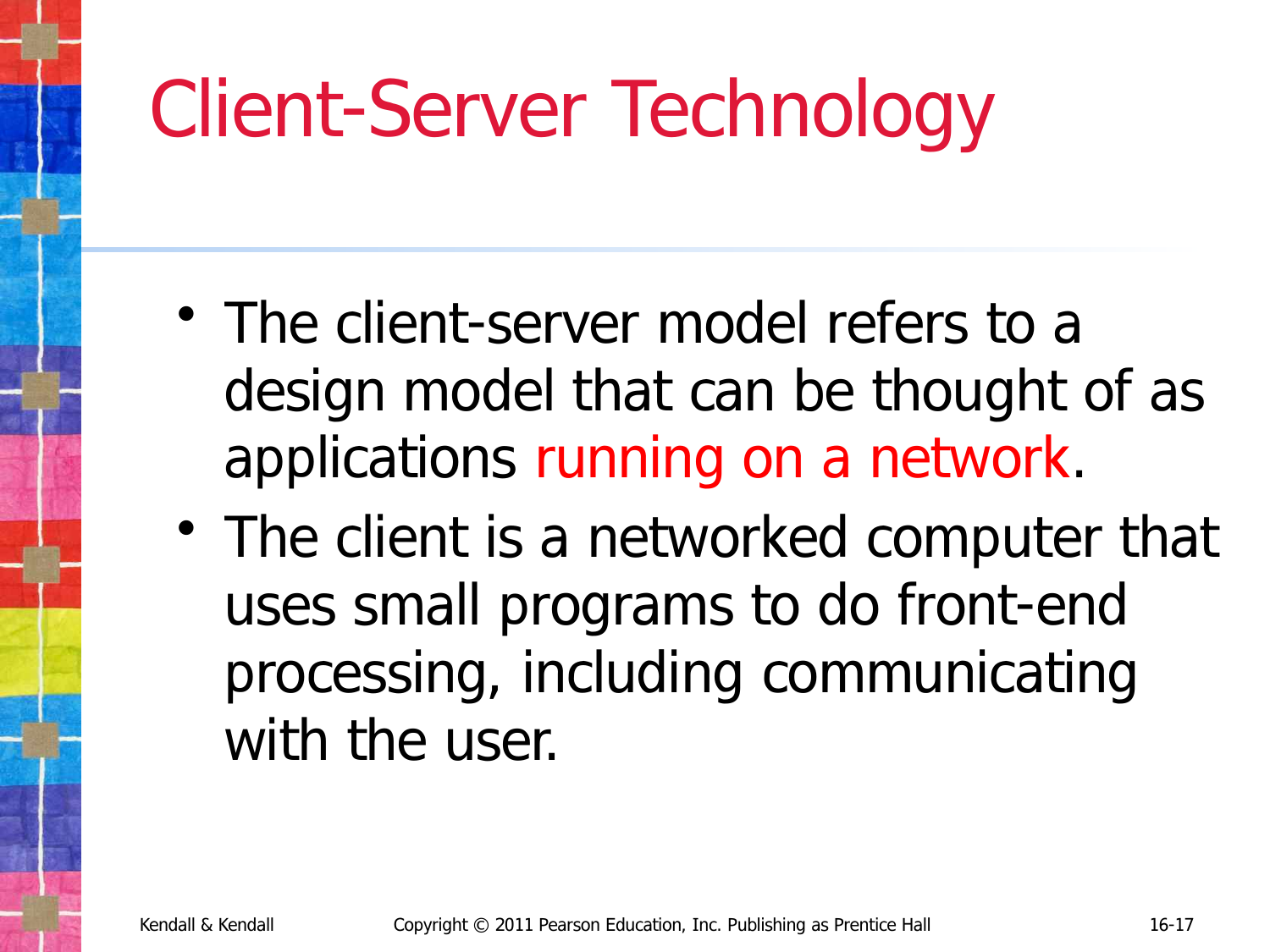

# Client-Server Technology
The client-server model refers to a design model that can be thought of as applications running on a network.
The client is a networked computer that uses small programs to do front-end processing, including communicating with the user.

Kendall & Kendall	Copyright © 2011 Pearson Education, Inc. Publishing as Prentice Hall
16-17